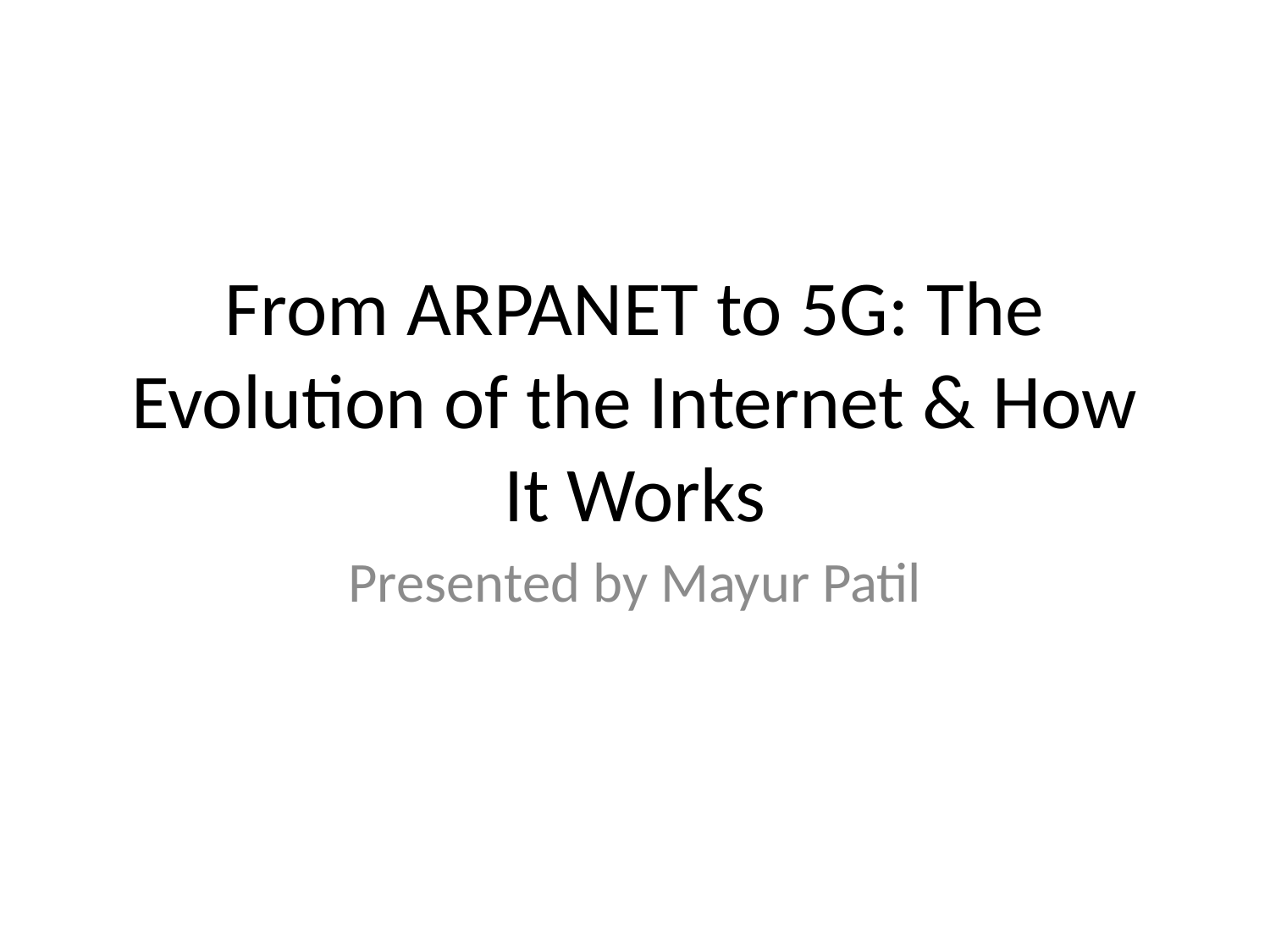

# From ARPANET to 5G: The Evolution of the Internet & How It Works
Presented by Mayur Patil